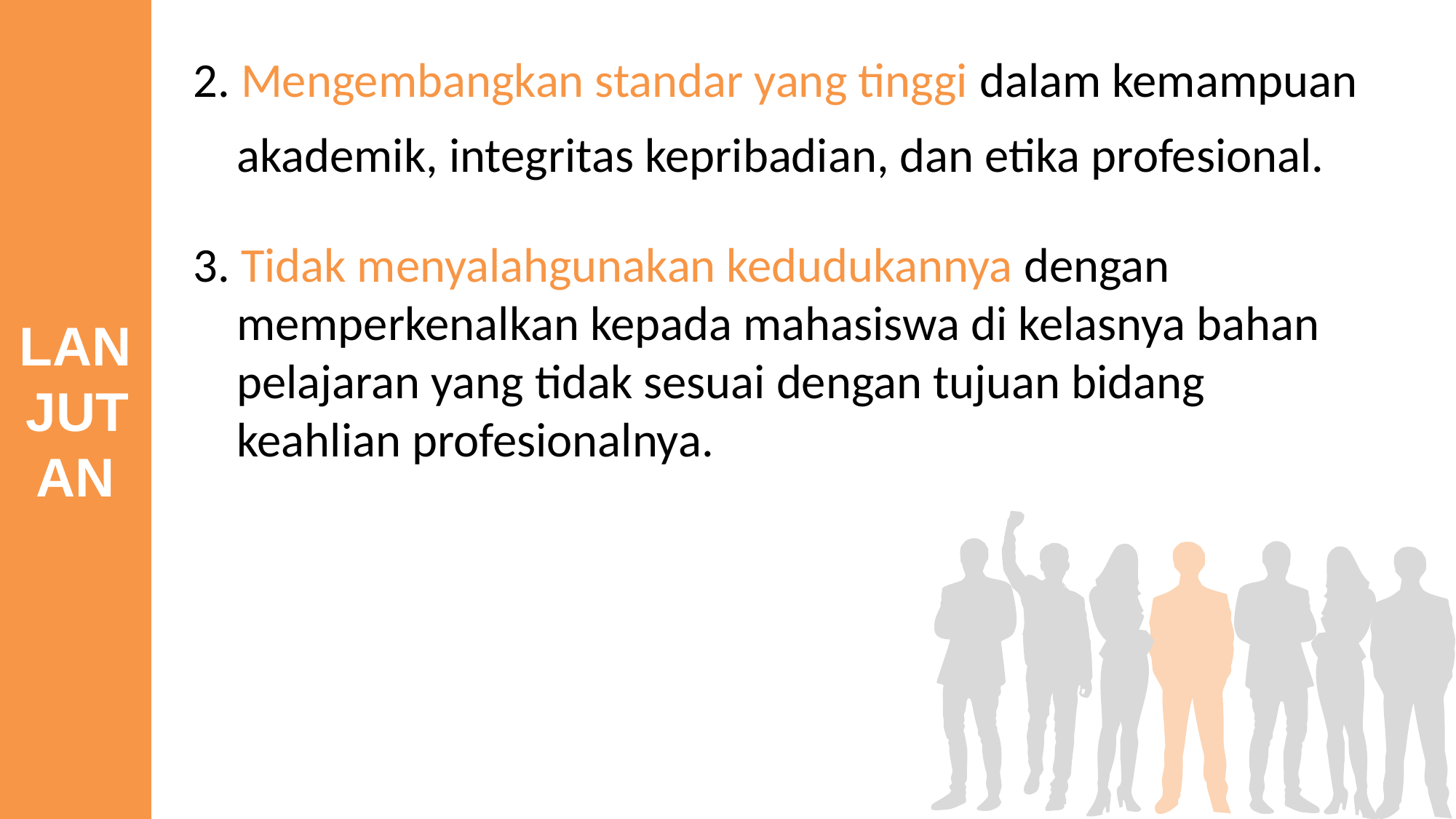

LANJUTAN
2. Mengembangkan standar yang tinggi dalam kemampuan
    akademik, integritas kepribadian, dan etika profesional.
3. Tidak menyalahgunakan kedudukannya dengan
    memperkenalkan kepada mahasiswa di kelasnya bahan
    pelajaran yang tidak sesuai dengan tujuan bidang
    keahlian profesionalnya.